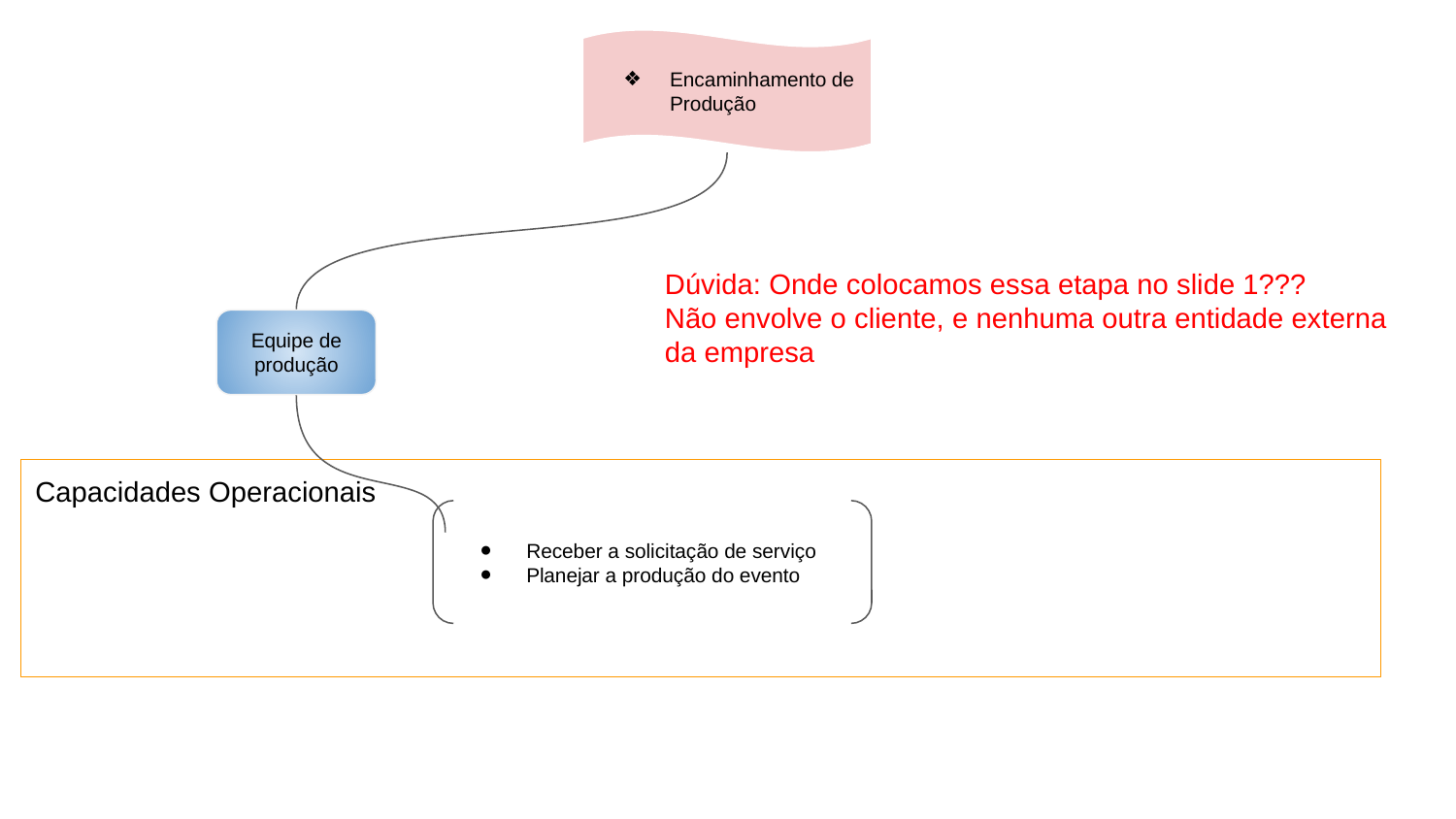

Encaminhamento de Produção
Dúvida: Onde colocamos essa etapa no slide 1???
Não envolve o cliente, e nenhuma outra entidade externa da empresa
Equipe de produção
Capacidades Operacionais
Receber a solicitação de serviço
Planejar a produção do evento